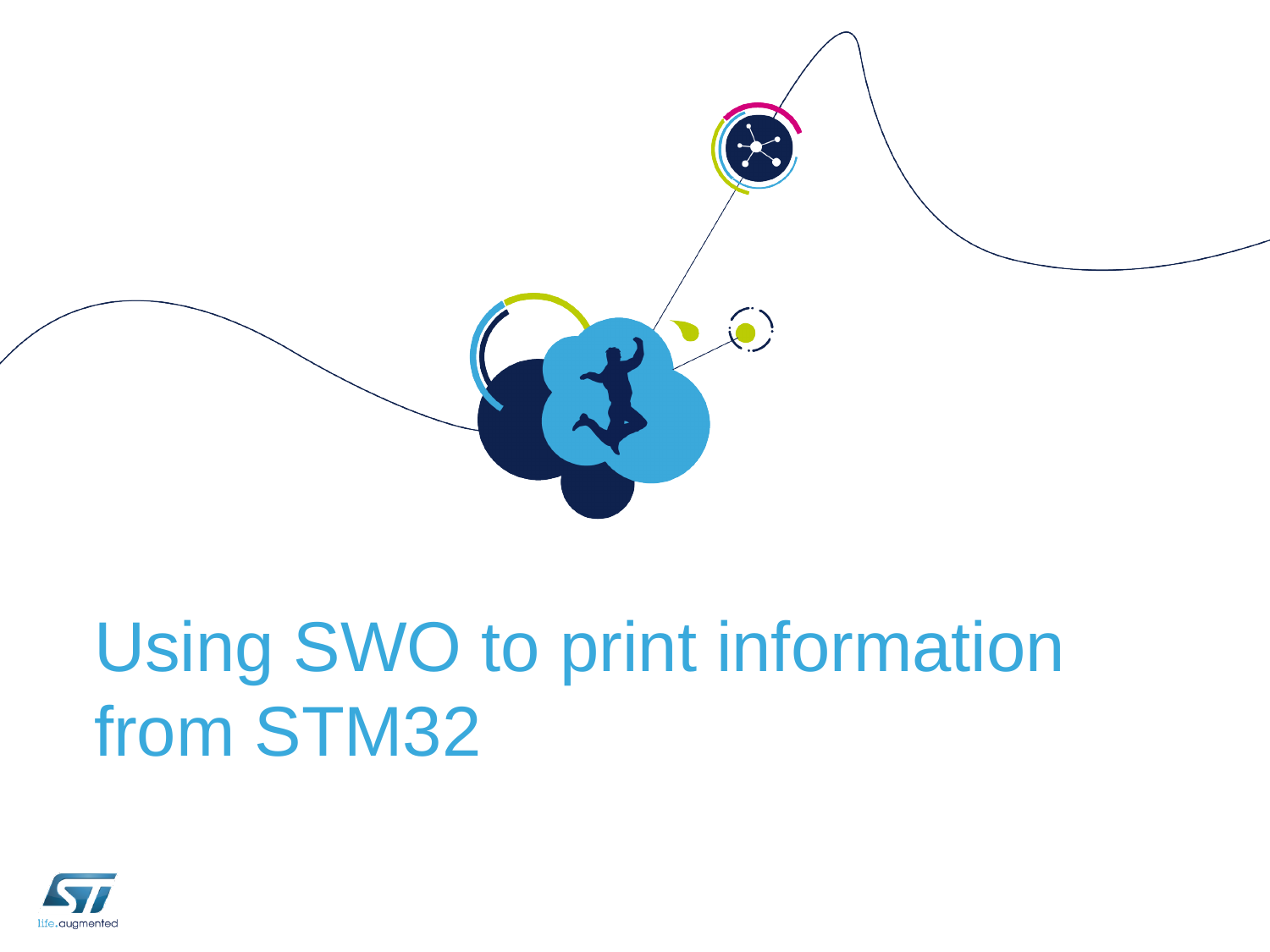

# Using SWO to print information from STM32